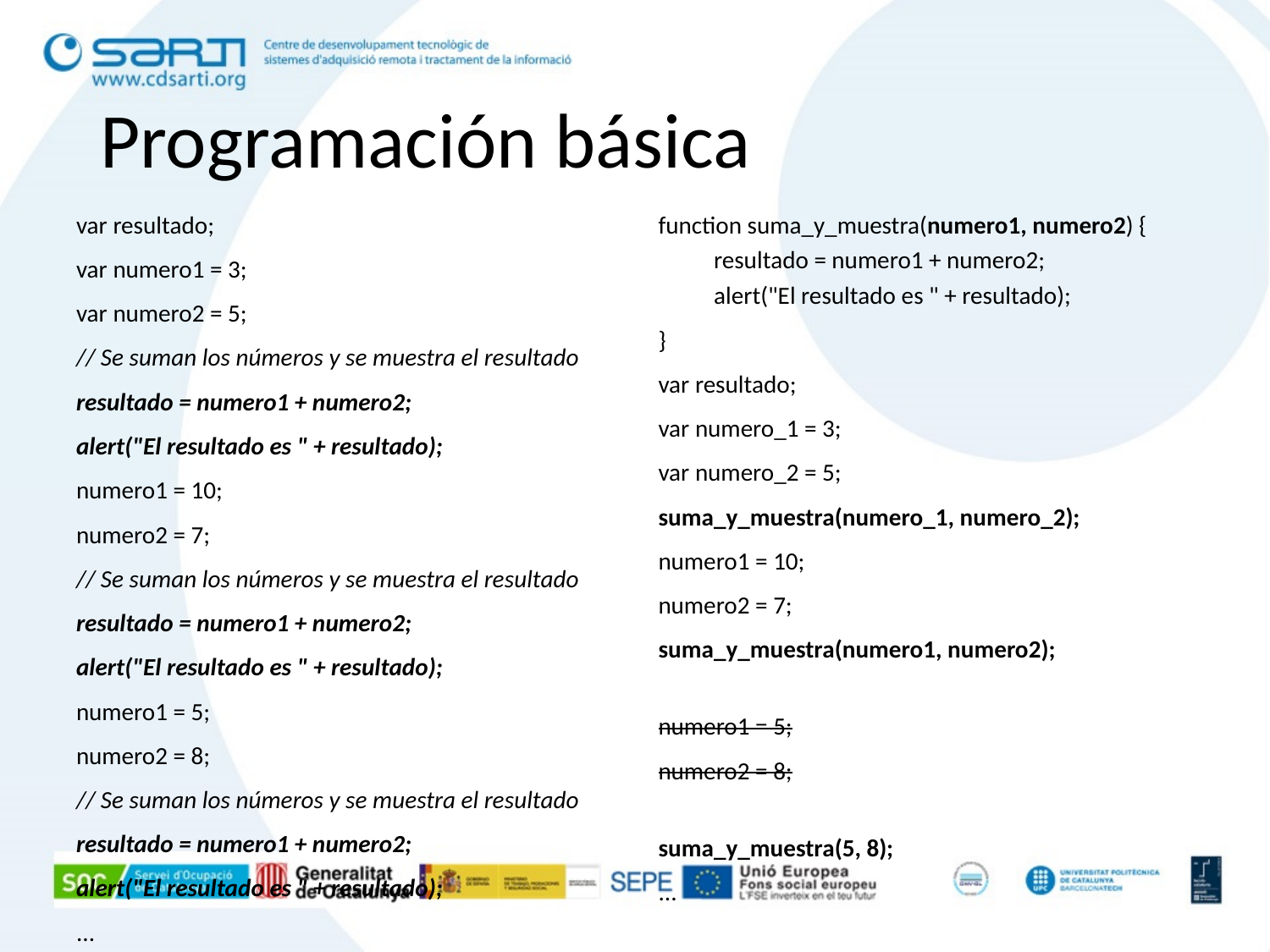

# Programación básica
var resultado;
var numero1 = 3;
var numero2 = 5;
// Se suman los números y se muestra el resultado
resultado = numero1 + numero2;
alert("El resultado es " + resultado);
numero1 = 10;
numero2 = 7;
// Se suman los números y se muestra el resultado
resultado = numero1 + numero2;
alert("El resultado es " + resultado);
numero1 = 5;
numero2 = 8;
// Se suman los números y se muestra el resultado
resultado = numero1 + numero2;
alert("El resultado es " + resultado);
...
function suma_y_muestra(numero1, numero2) {
resultado = numero1 + numero2;
alert("El resultado es " + resultado);
}
var resultado;
var numero_1 = 3;
var numero_2 = 5;
suma_y_muestra(numero_1, numero_2);
numero1 = 10;
numero2 = 7;
suma_y_muestra(numero1, numero2);

numero1 = 5;
numero2 = 8;

suma_y_muestra(5, 8);
...